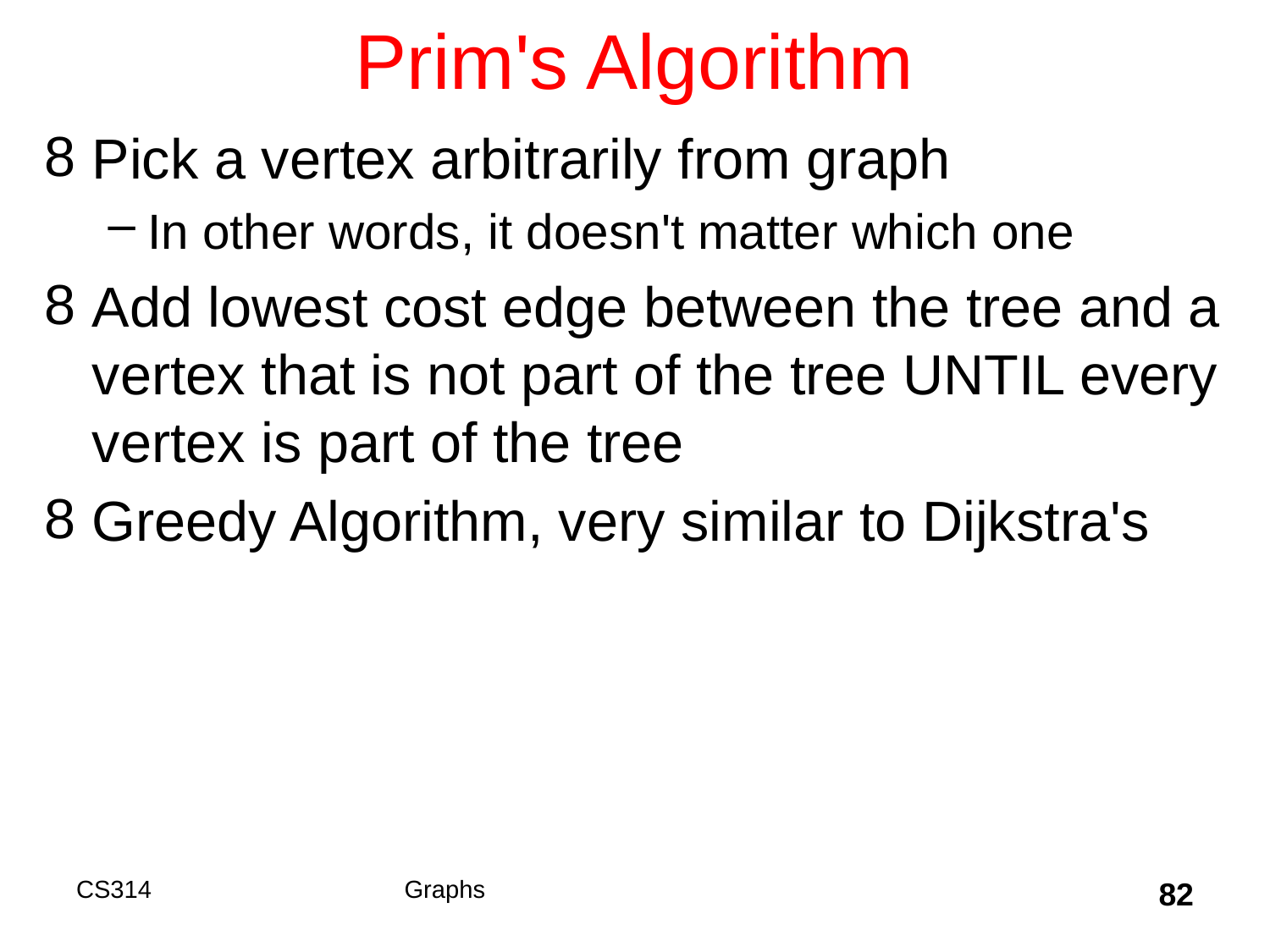

# Prim's Algorithm
Pick a vertex arbitrarily from graph
In other words, it doesn't matter which one
Add lowest cost edge between the tree and a vertex that is not part of the tree UNTIL every vertex is part of the tree
Greedy Algorithm, very similar to Dijkstra's
CS314
Graphs
82